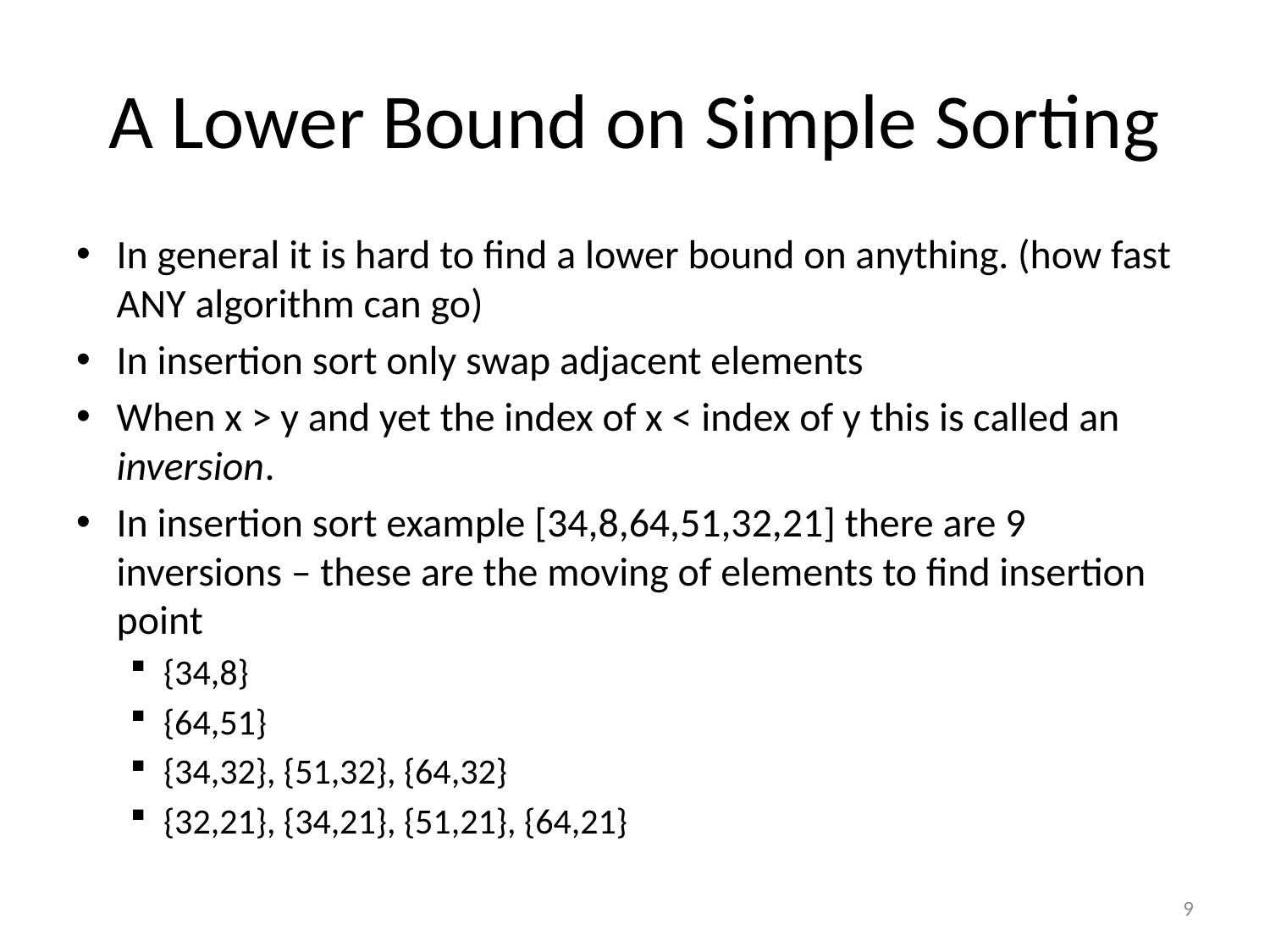

# A Lower Bound on Simple Sorting
In general it is hard to find a lower bound on anything. (how fast ANY algorithm can go)
In insertion sort only swap adjacent elements
When x > y and yet the index of x < index of y this is called an inversion.
In insertion sort example [34,8,64,51,32,21] there are 9 inversions – these are the moving of elements to find insertion point
{34,8}
{64,51}
{34,32}, {51,32}, {64,32}
{32,21}, {34,21}, {51,21}, {64,21}
9